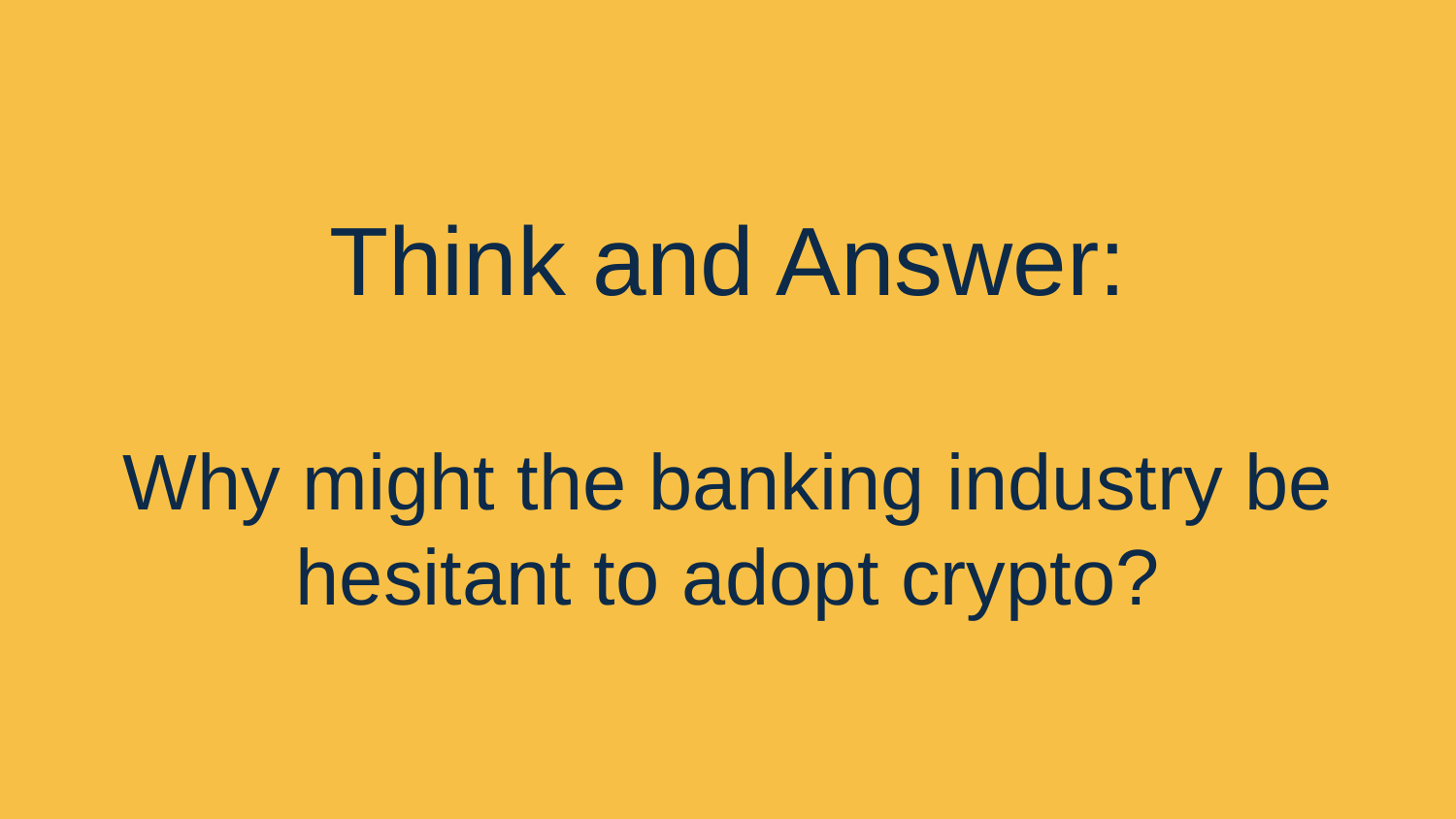

# Think and Answer:

Why might the banking industry be hesitant to adopt crypto?